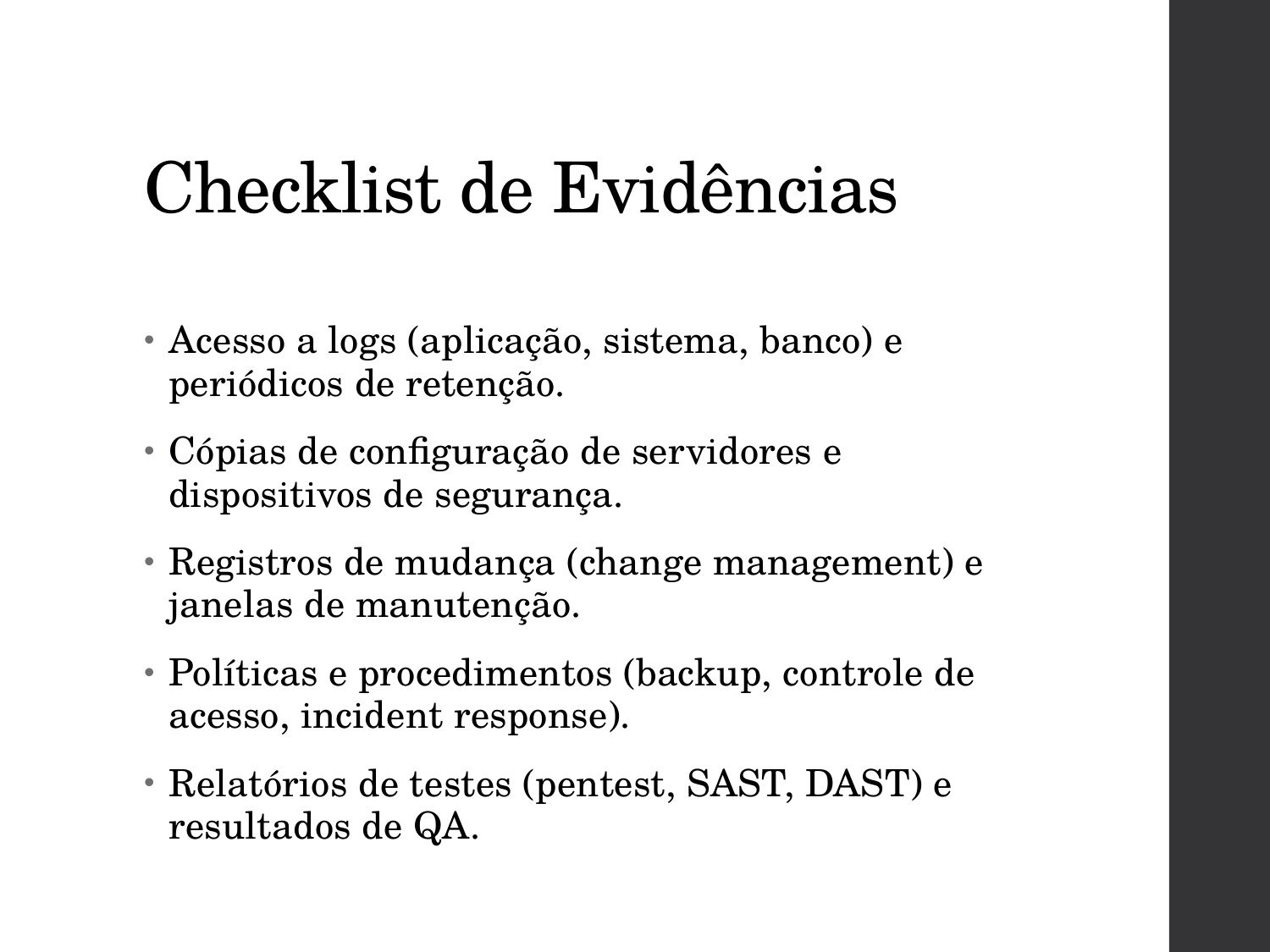

# Checklist de Evidências

Acesso a logs (aplicação, sistema, banco) e periódicos de retenção.
Cópias de configuração de servidores e dispositivos de segurança.
Registros de mudança (change management) e janelas de manutenção.
Políticas e procedimentos (backup, controle de acesso, incident response).
Relatórios de testes (pentest, SAST, DAST) e resultados de QA.